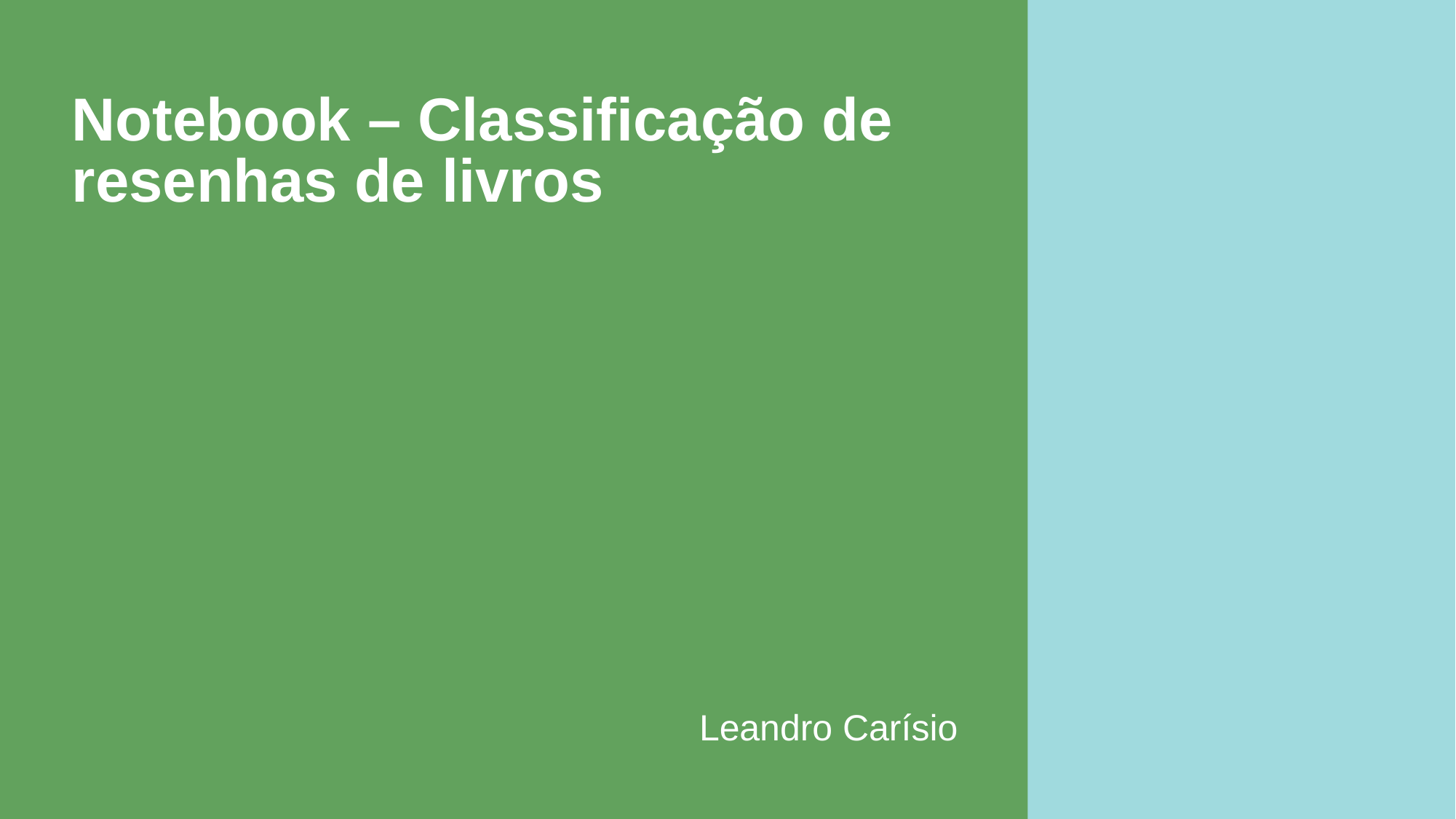

# Notebook – Classificação de resenhas de livros
Leandro Carísio